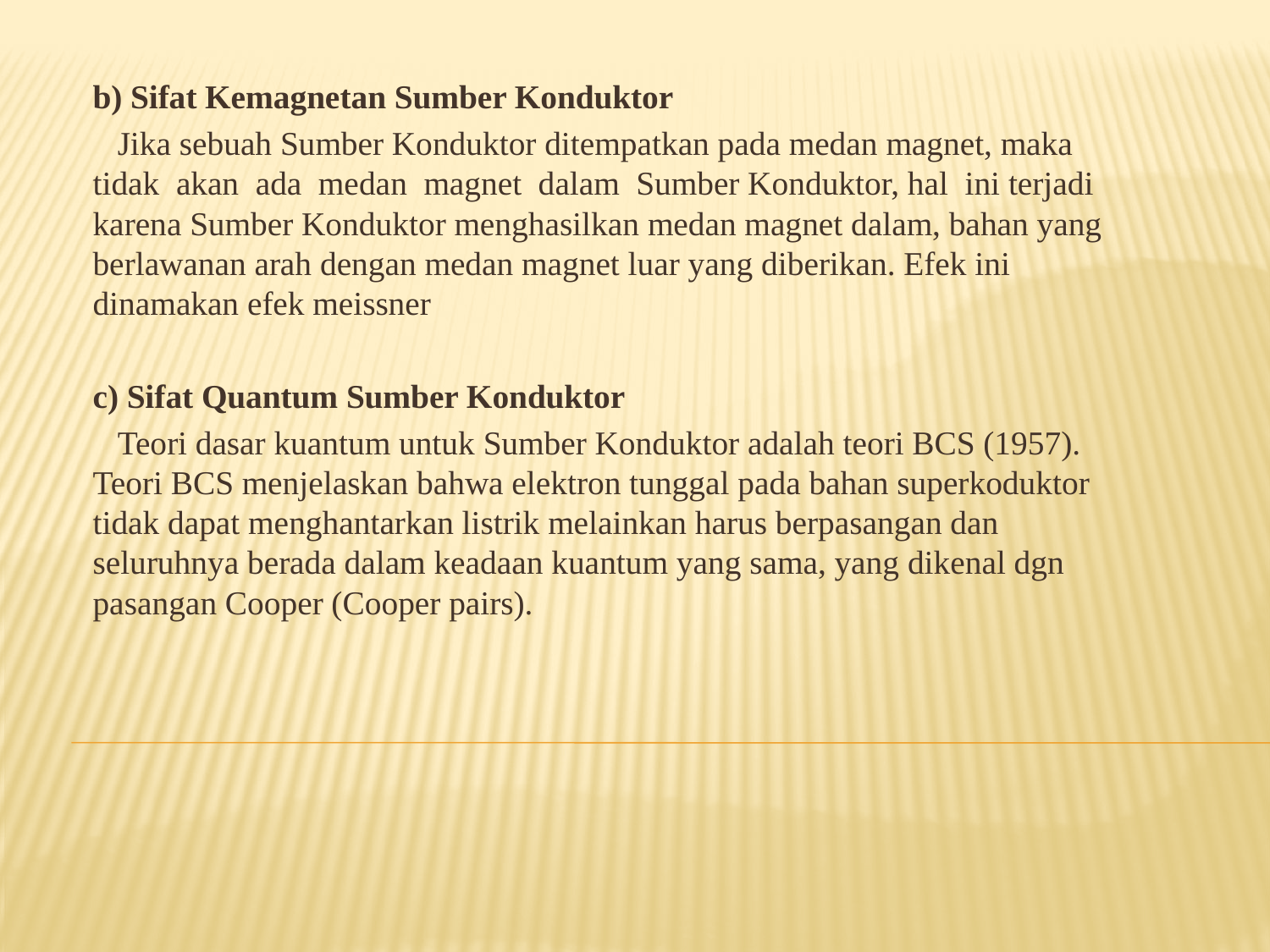

b) Sifat Kemagnetan Sumber Konduktor
   Jika sebuah Sumber Konduktor ditempatkan pada medan magnet, maka  tidak  akan  ada  medan  magnet  dalam  Sumber Konduktor, hal  ini terjadi karena Sumber Konduktor menghasilkan medan magnet dalam, bahan yang berlawanan arah dengan medan magnet luar yang diberikan. Efek ini dinamakan efek meissner

c) Sifat Quantum Sumber Konduktor
   Teori dasar kuantum untuk Sumber Konduktor adalah teori BCS (1957). Teori BCS menjelaskan bahwa elektron tunggal pada bahan superkoduktor tidak dapat menghantarkan listrik melainkan harus berpasangan dan seluruhnya berada dalam keadaan kuantum yang sama, yang dikenal dgn pasangan Cooper (Cooper pairs).